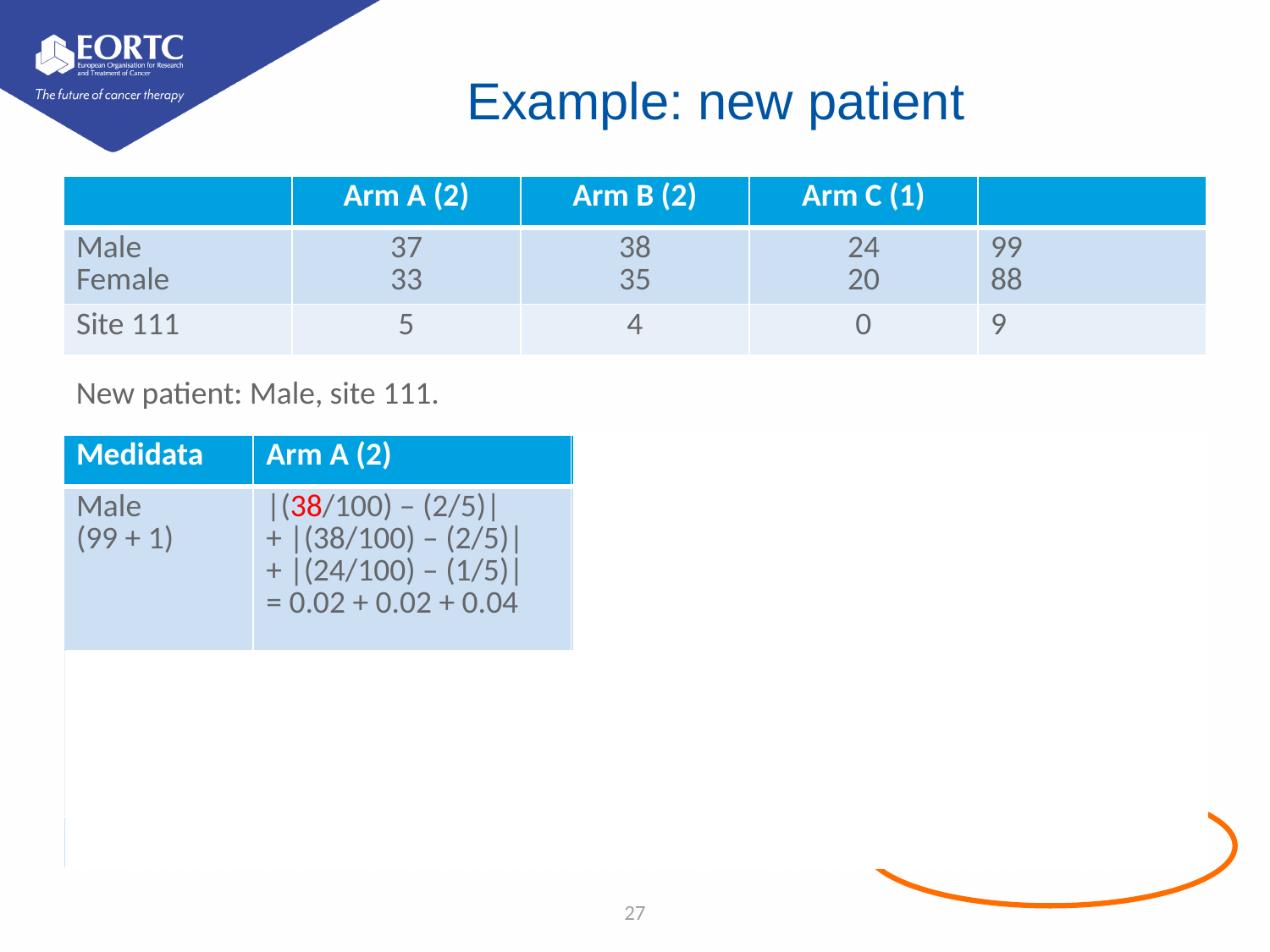

# Example: new patient
|  | Arm A (2) | Arm B (2) | Arm C (1) |  |
| --- | --- | --- | --- | --- |
| Male Female | 37 33 | 38 35 | 24 20 | 99 88 |
| Site 111 | 5 | 4 | 0 | 9 |
New patient: Male, site 111.
| Medidata | Arm A (2) | Arm B (2) | Arm C (1) |
| --- | --- | --- | --- |
| Male (99 + 1) | |(38/100) – (2/5)| + |(38/100) – (2/5)| + |(24/100) – (1/5)| = 0.02 + 0.02 + 0.04 | |(37/100) – (2/5)| + |(39/100) – (2/5)| + |(24/100) – (1/5)| = 0.03 + 0.01 + 0.04 | |(37/100) – (2/5)| + |(38/100) – (2/5)| + |(25/100) – (1/5)| = 0.03 + 0.02 + 0.05 |
| Site 111 (9 + 1) | |(6/10) – (2/5)| + |(4/10) – (2/5)| + |(0/10) – (1/5)| = 0.20 + 0.00 + 0.20 | |(5/10) – (2/5)| + |(5/10) – (2/5)| + |(0/10) – (1/5)| = 0.10 + 0.10 + 0.20 | |(5/10) – (2/5)| + |(4/10) – (2/5)| + |(1/10) – (1/5)| = 0.10 + 0.00 + 0.10 |
| Total Imb | = 0.08 + 0.40 = 0.48 | = 0.08 + 0.40 = 0.48 | = 0.10 + 0.20 = 0.30 |

27